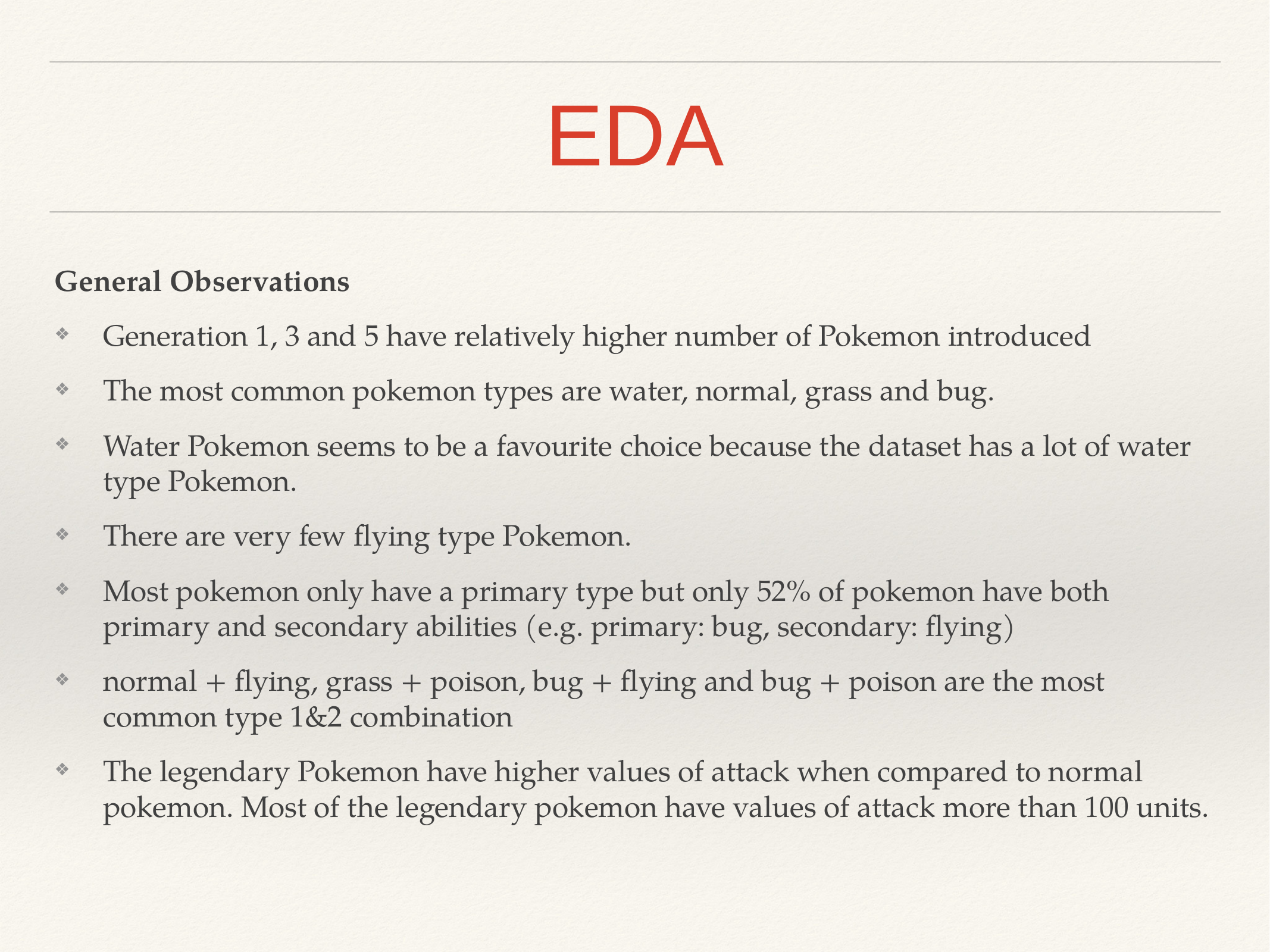

# EDA
General Observations
Generation 1, 3 and 5 have relatively higher number of Pokemon introduced
The most common pokemon types are water, normal, grass and bug.
Water Pokemon seems to be a favourite choice because the dataset has a lot of water type Pokemon.
There are very few flying type Pokemon.
Most pokemon only have a primary type but only 52% of pokemon have both primary and secondary abilities (e.g. primary: bug, secondary: flying)
normal + flying, grass + poison, bug + flying and bug + poison are the most common type 1&2 combination
The legendary Pokemon have higher values of attack when compared to normal pokemon. Most of the legendary pokemon have values of attack more than 100 units.